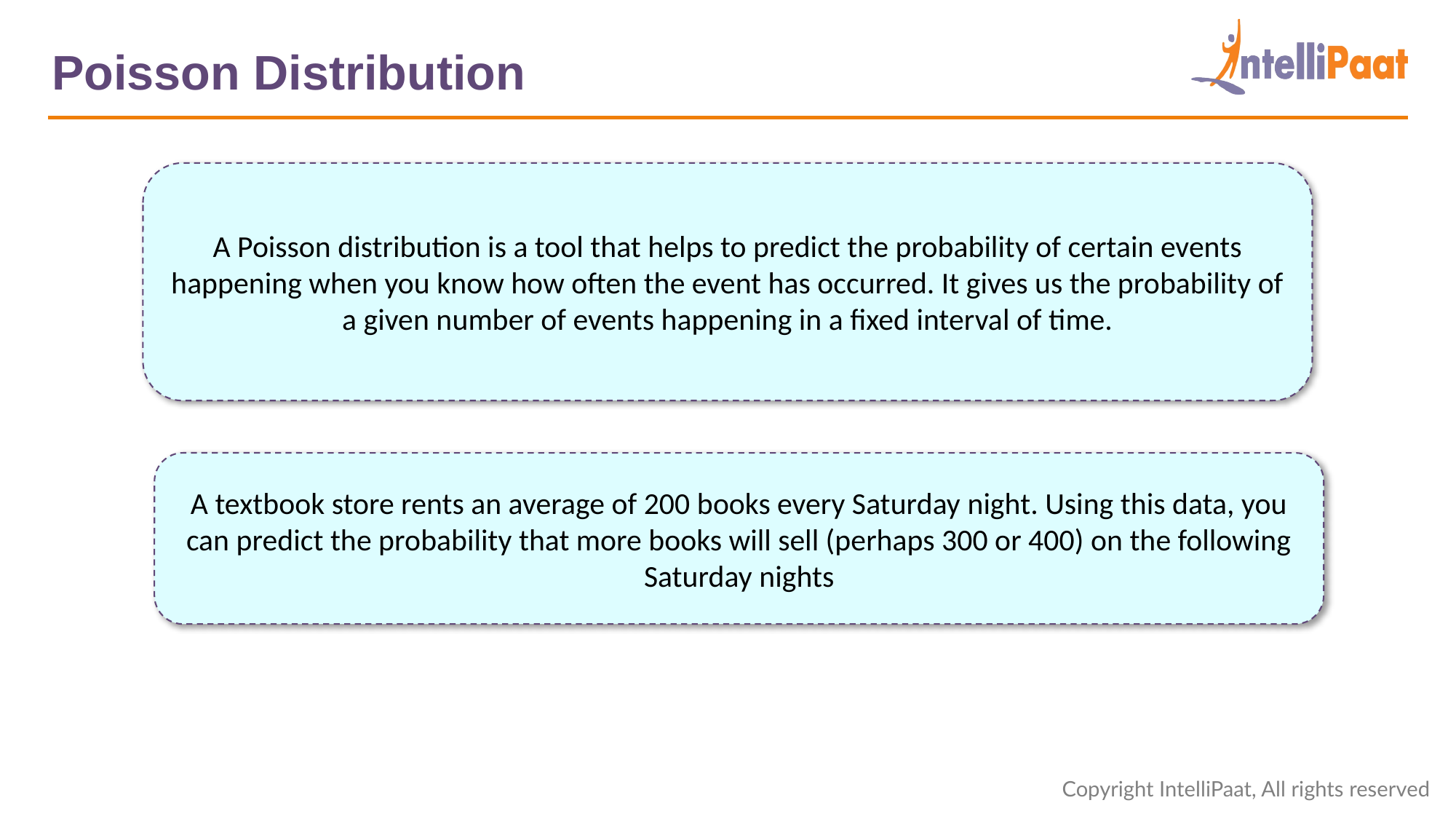

Poisson Distribution
A Poisson distribution is a tool that helps to predict the probability of certain events happening when you know how often the event has occurred. It gives us the probability of a given number of events happening in a fixed interval of time.
A textbook store rents an average of 200 books every Saturday night. Using this data, you can predict the probability that more books will sell (perhaps 300 or 400) on the following Saturday nights